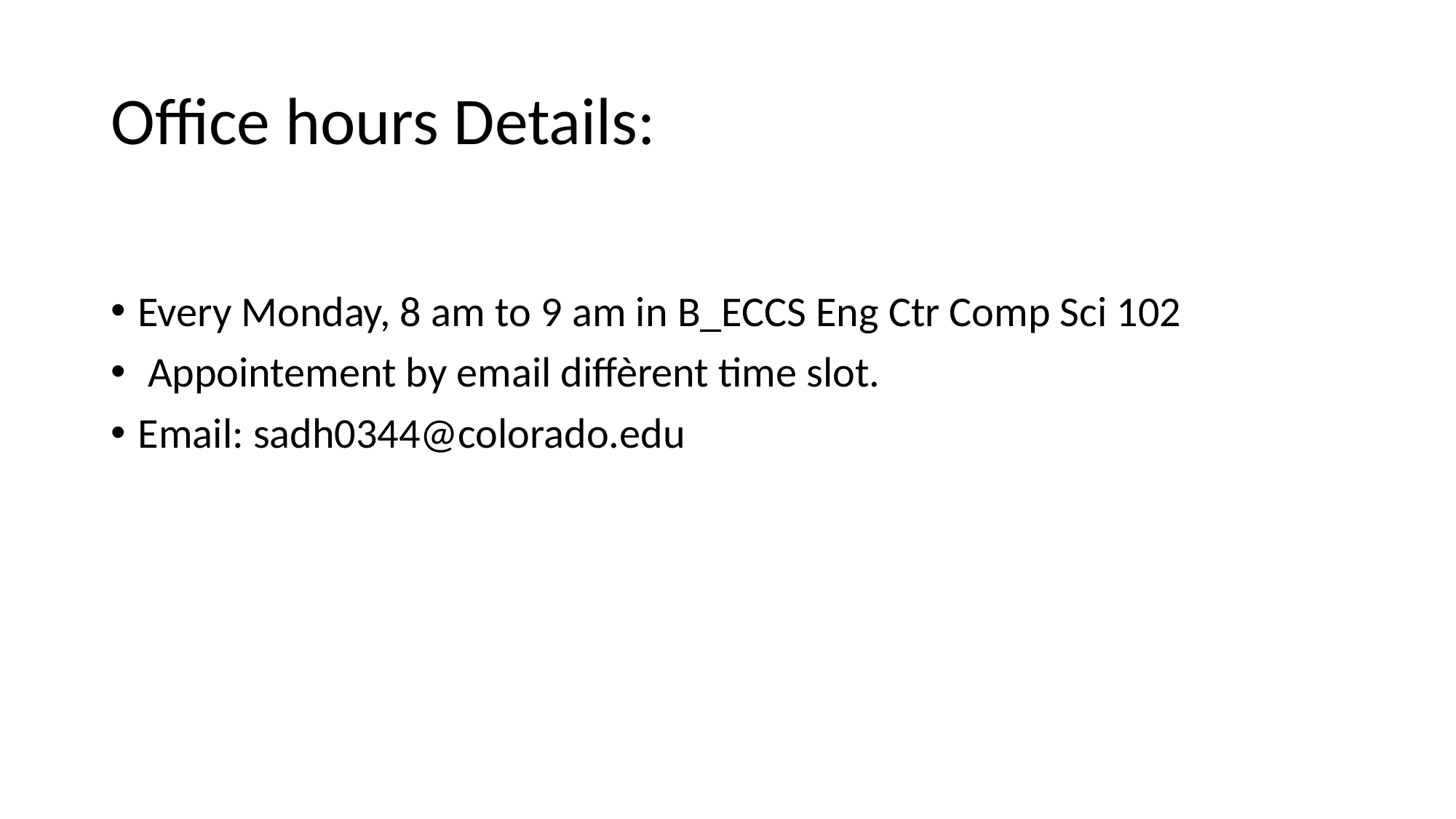

# Office hours Details:

Every Monday, 8 am to 9 am in B_ECCS Eng Ctr Comp Sci 102
 Appointement by email diffèrent time slot.
Email: sadh0344@colorado.edu